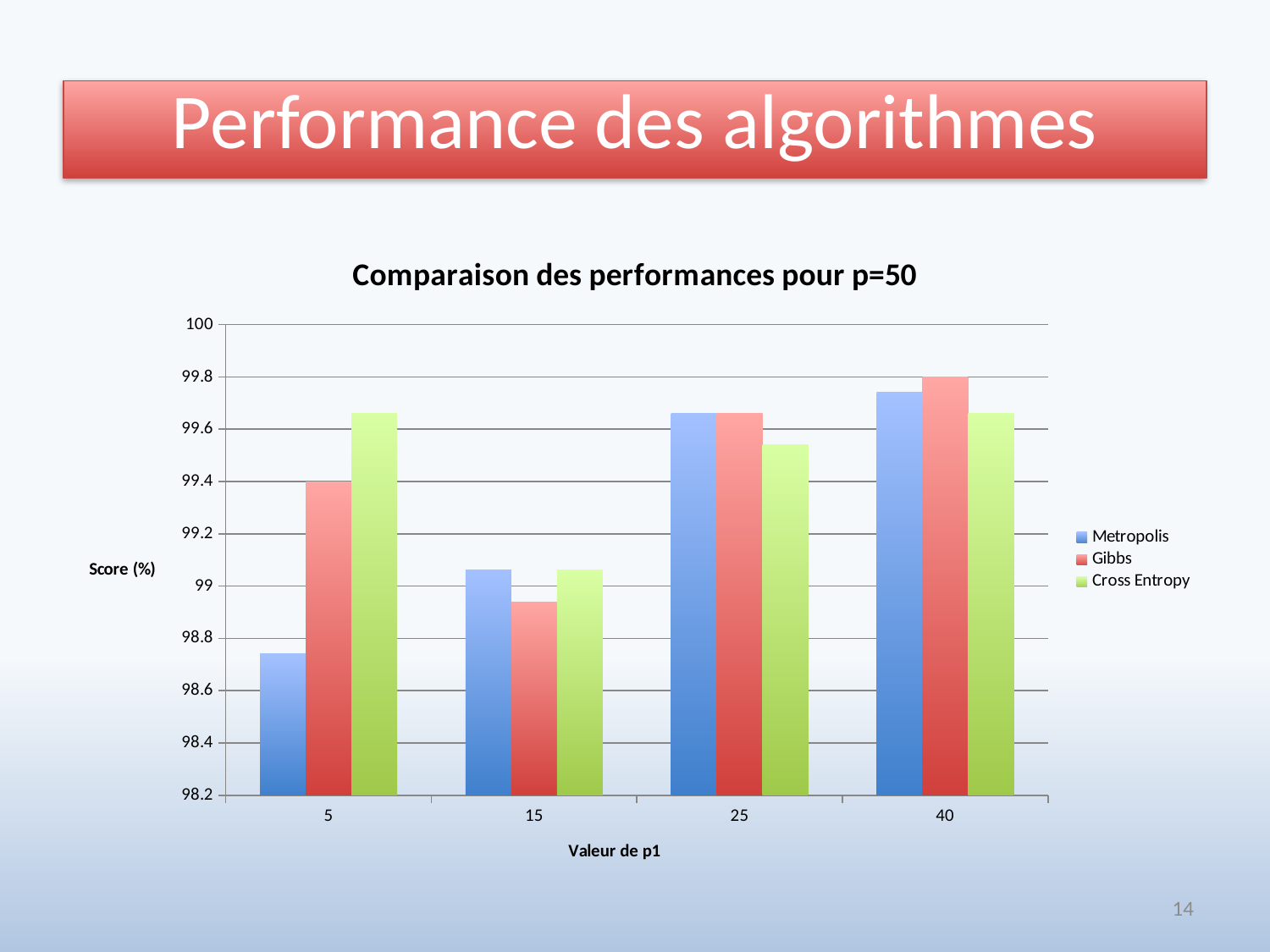

# Performance des algorithmes

### Chart: Comparaison des performances pour p=50

| Category |  |  |  |
|---|---|---|---|
| 5 | 98.74 | 99.4 | 99.66 |
| 15 | 99.06 | 98.94 | 99.06 |
| 25 | 99.66 | 99.66 | 99.54 |
| 40 | 99.74 | 99.8 | 99.66 |
14